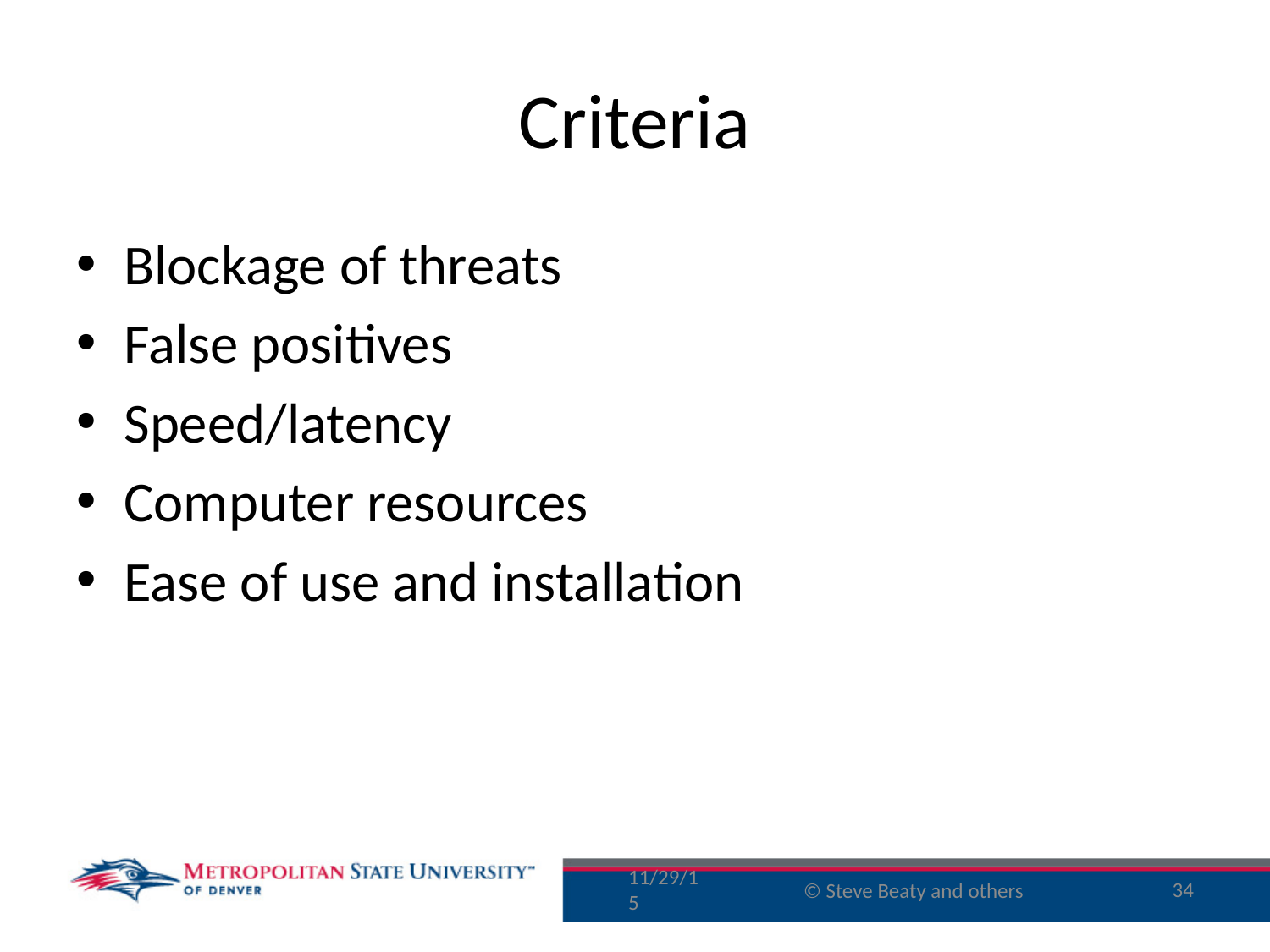

# Criteria
Blockage of threats
False positives
Speed/latency
Computer resources
Ease of use and installation
11/29/15
34
© Steve Beaty and others